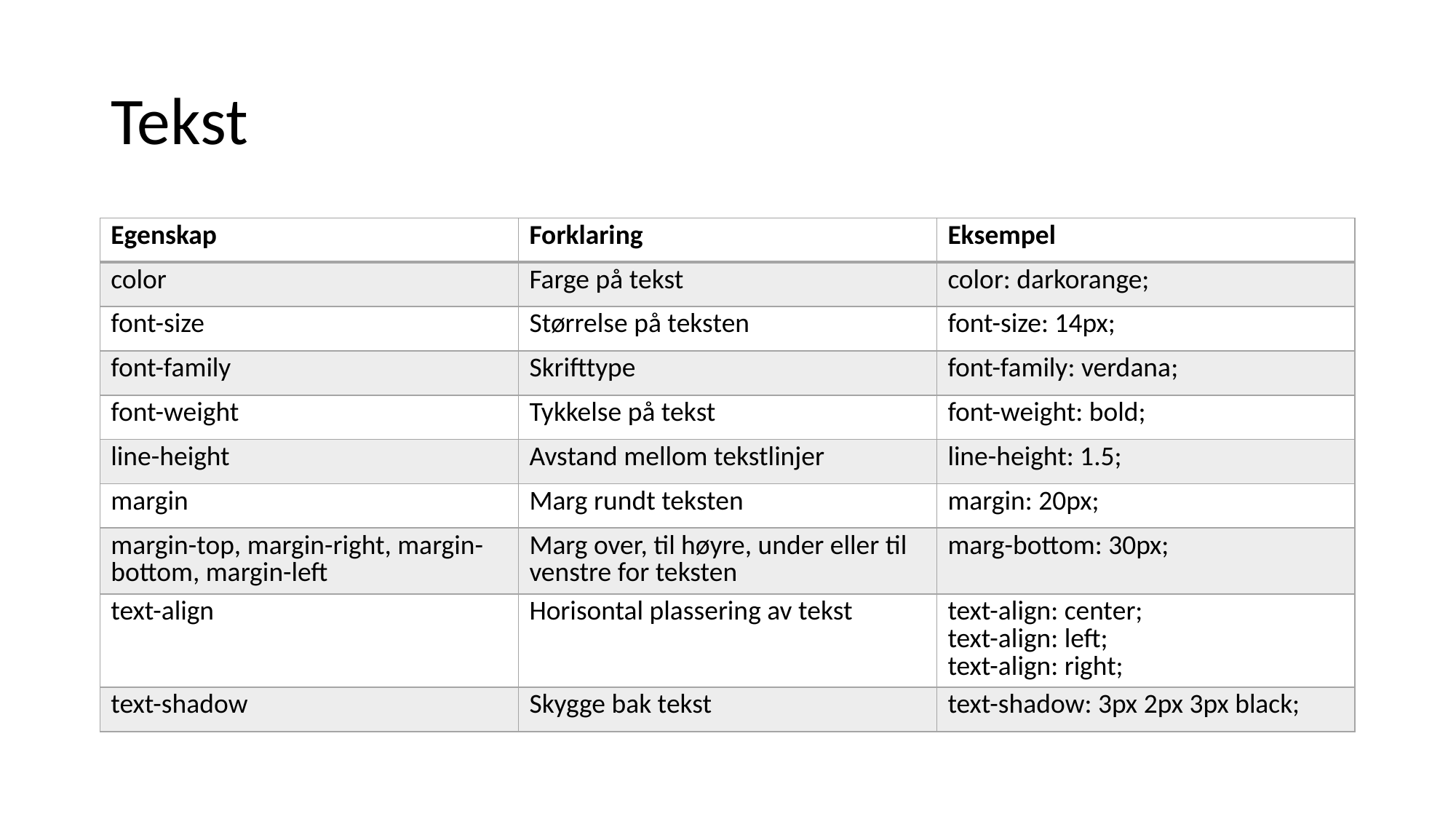

# Tekst
| Egenskap | Forklaring | Eksempel |
| --- | --- | --- |
| color | Farge på tekst | color: darkorange; |
| font-size | Størrelse på teksten | font-size: 14px; |
| font-family | Skrifttype | font-family: verdana; |
| font-weight | Tykkelse på tekst | font-weight: bold; |
| line-height | Avstand mellom tekstlinjer | line-height: 1.5; |
| margin | Marg rundt teksten | margin: 20px; |
| margin-top, margin-right, margin-bottom, margin-left | Marg over, til høyre, under eller til venstre for teksten | marg-bottom: 30px; |
| text-align | Horisontal plassering av tekst | text-align: center; text-align: left; text-align: right; |
| text-shadow | Skygge bak tekst | text-shadow: 3px 2px 3px black; |